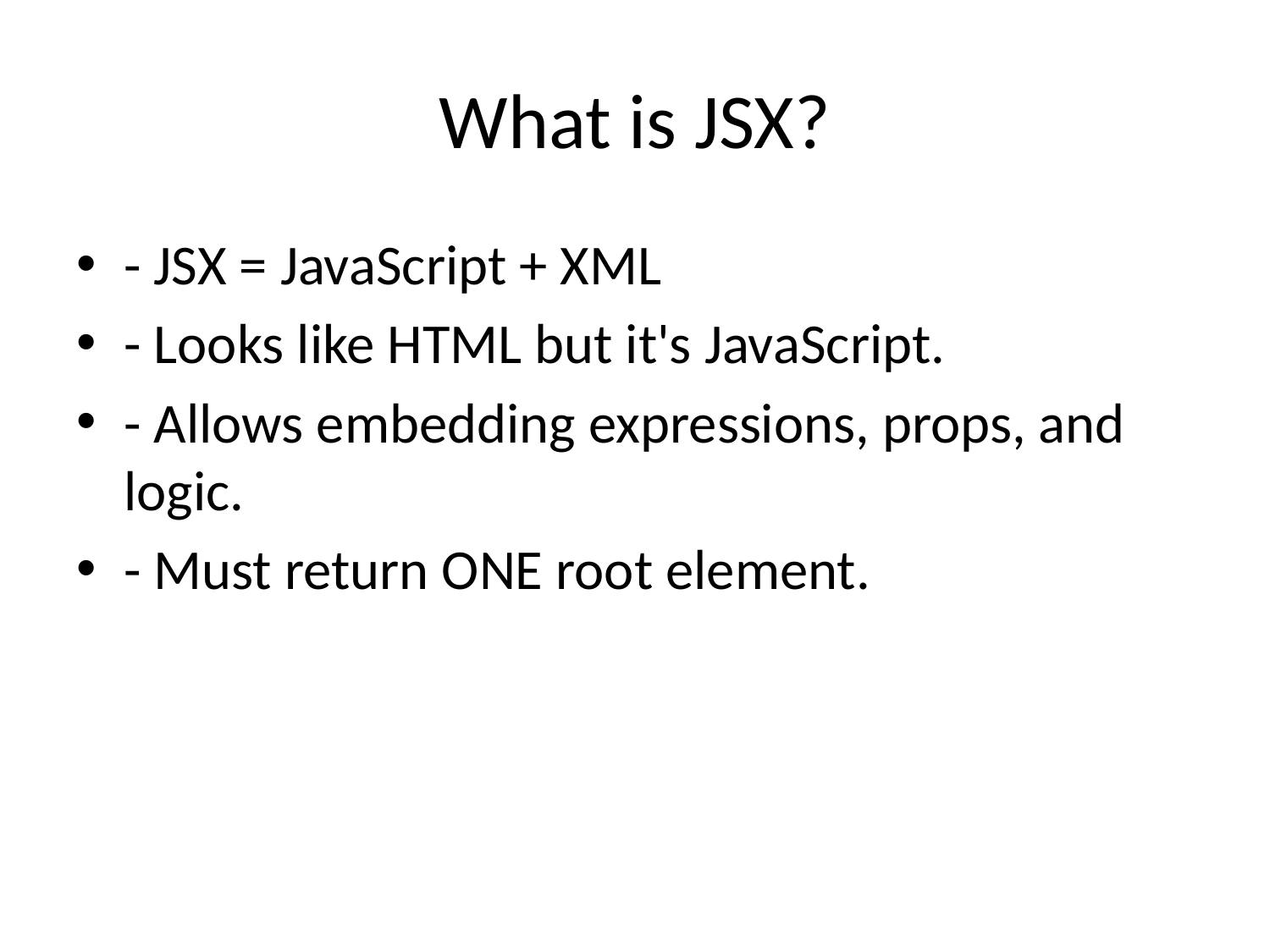

# What is JSX?
- JSX = JavaScript + XML
- Looks like HTML but it's JavaScript.
- Allows embedding expressions, props, and logic.
- Must return ONE root element.